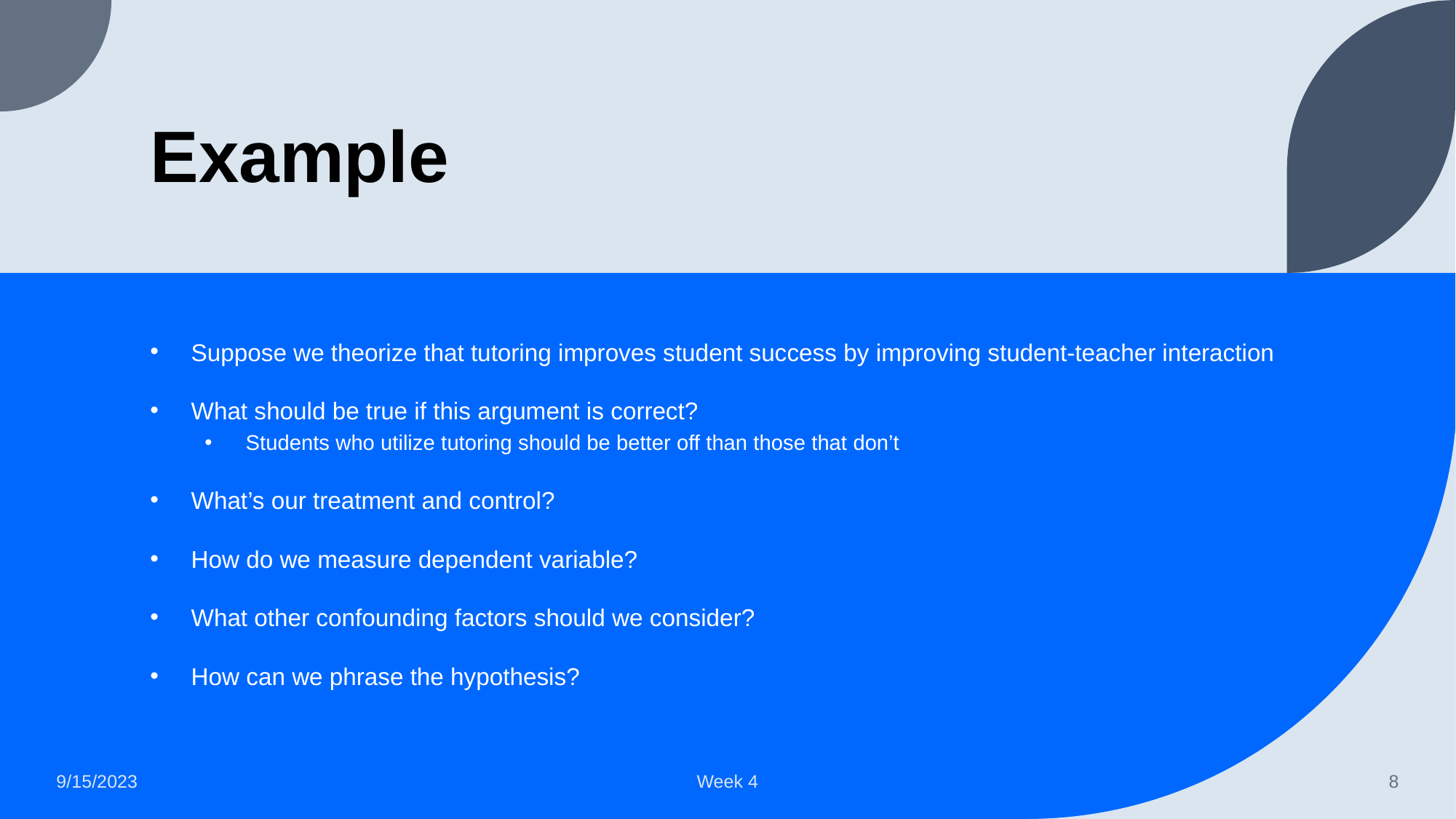

# Example
Suppose we theorize that tutoring improves student success by improving student-teacher interaction
What should be true if this argument is correct?
Students who utilize tutoring should be better off than those that don’t
What’s our treatment and control?
How do we measure dependent variable?
What other confounding factors should we consider?
How can we phrase the hypothesis?

9/15/2023
Week 4
8